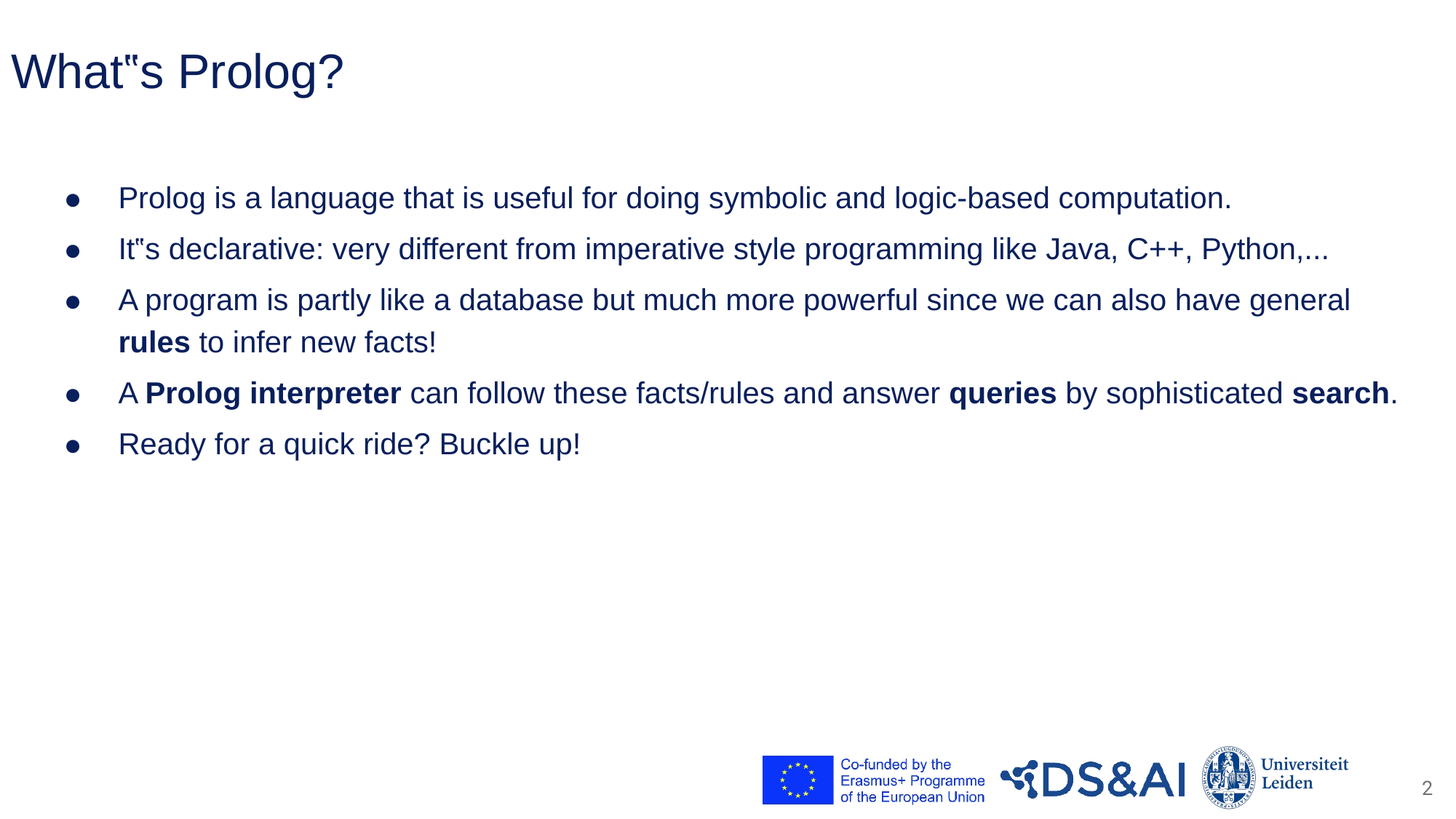

# What‟s Prolog?
Prolog is a language that is useful for doing symbolic and logic-based computation.
It‟s declarative: very different from imperative style programming like Java, C++, Python,...
A program is partly like a database but much more powerful since we can also have general rules to infer new facts!
A Prolog interpreter can follow these facts/rules and answer queries by sophisticated search.
Ready for a quick ride? Buckle up!
2